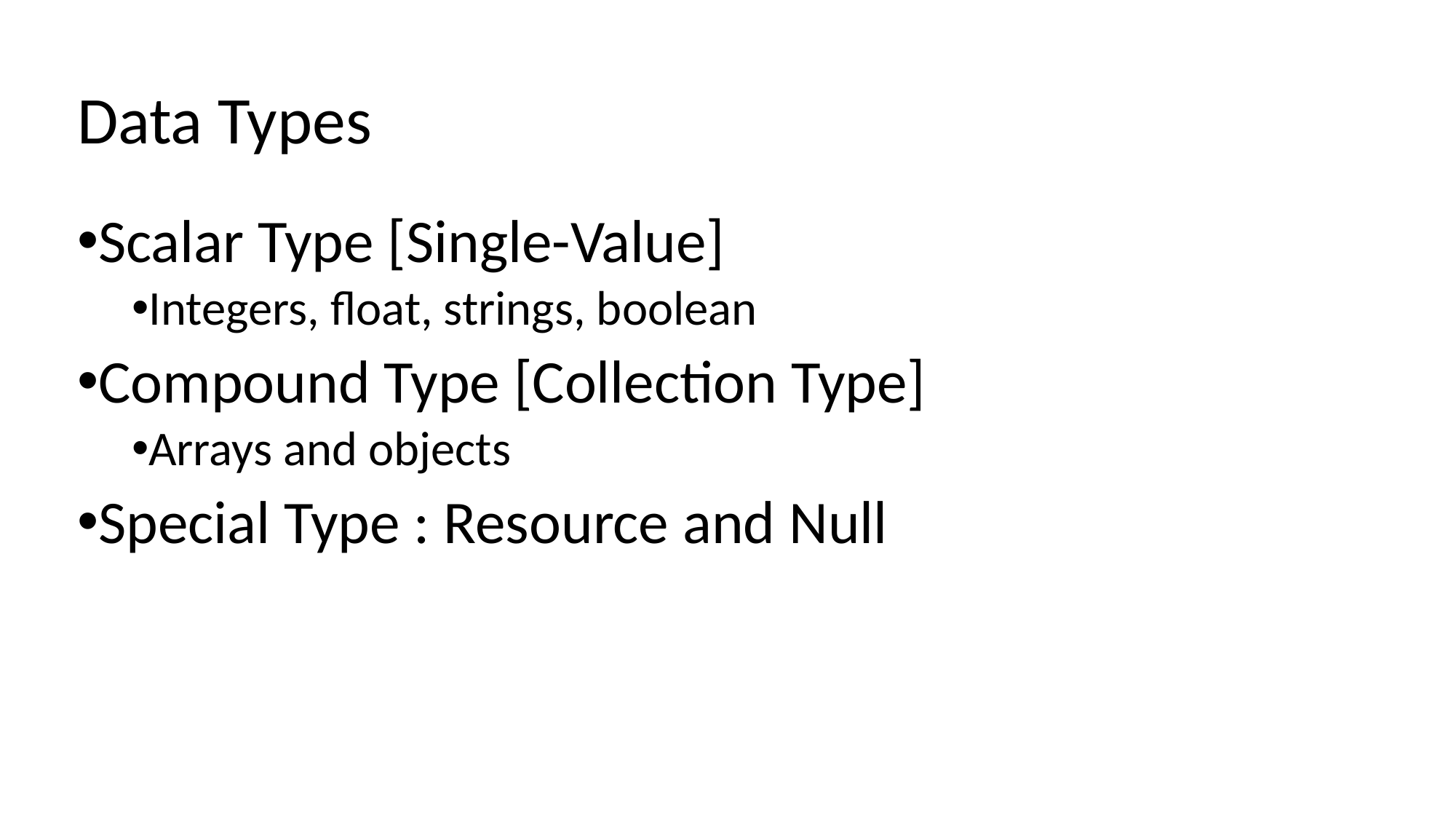

# Data Types
Scalar Type [Single-Value]
Integers, float, strings, boolean
Compound Type [Collection Type]
Arrays and objects
Special Type : Resource and Null